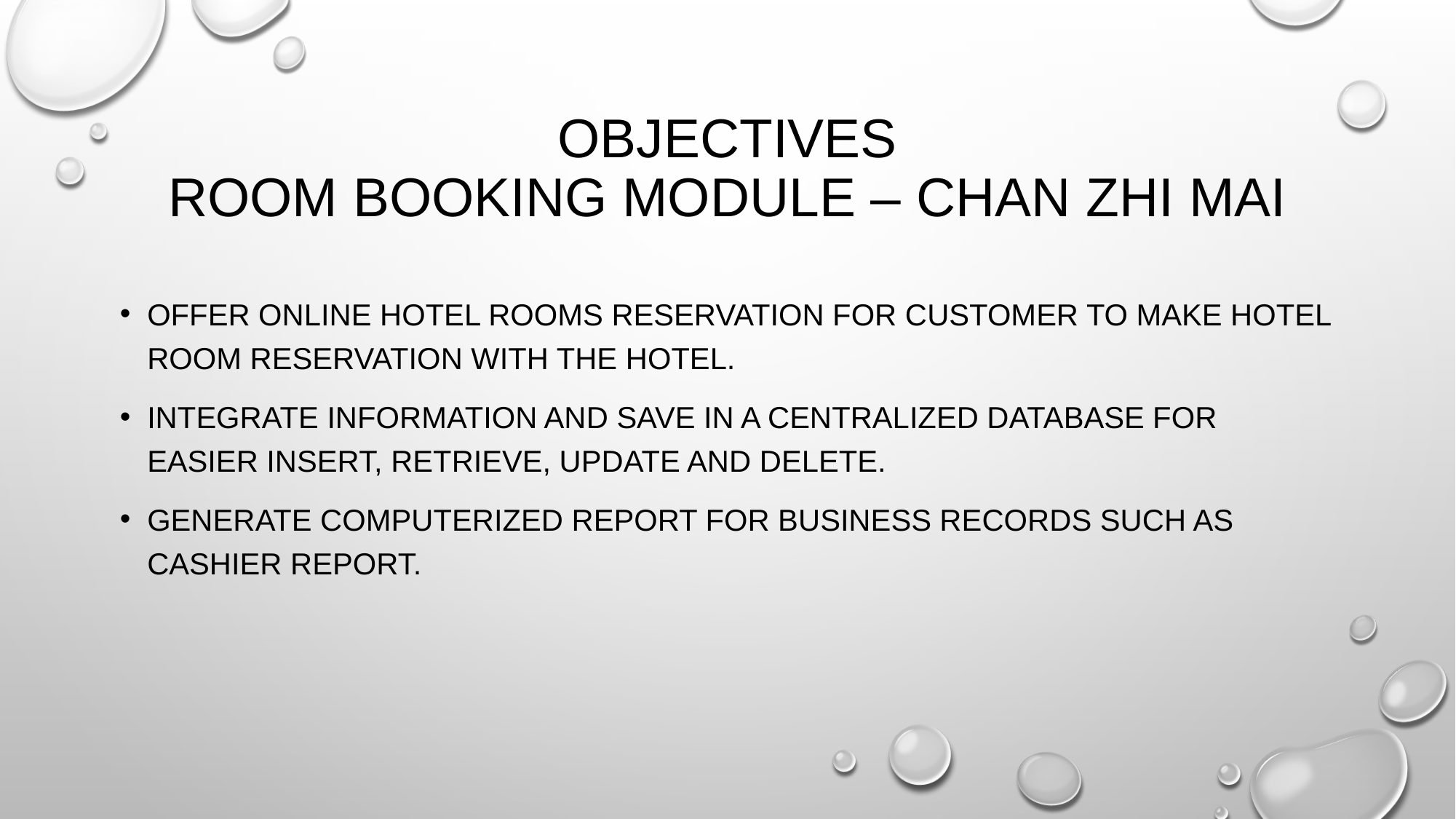

# Objectives Room Booking Module – CHAN ZHI MAI
Offer online hotel rooms reservation for customer to make hotel room reservation with the hotel.
Integrate Information and save in a centralized database for easier insert, retrieve, update and delete.
Generate computerized report for business records such as cashier report.